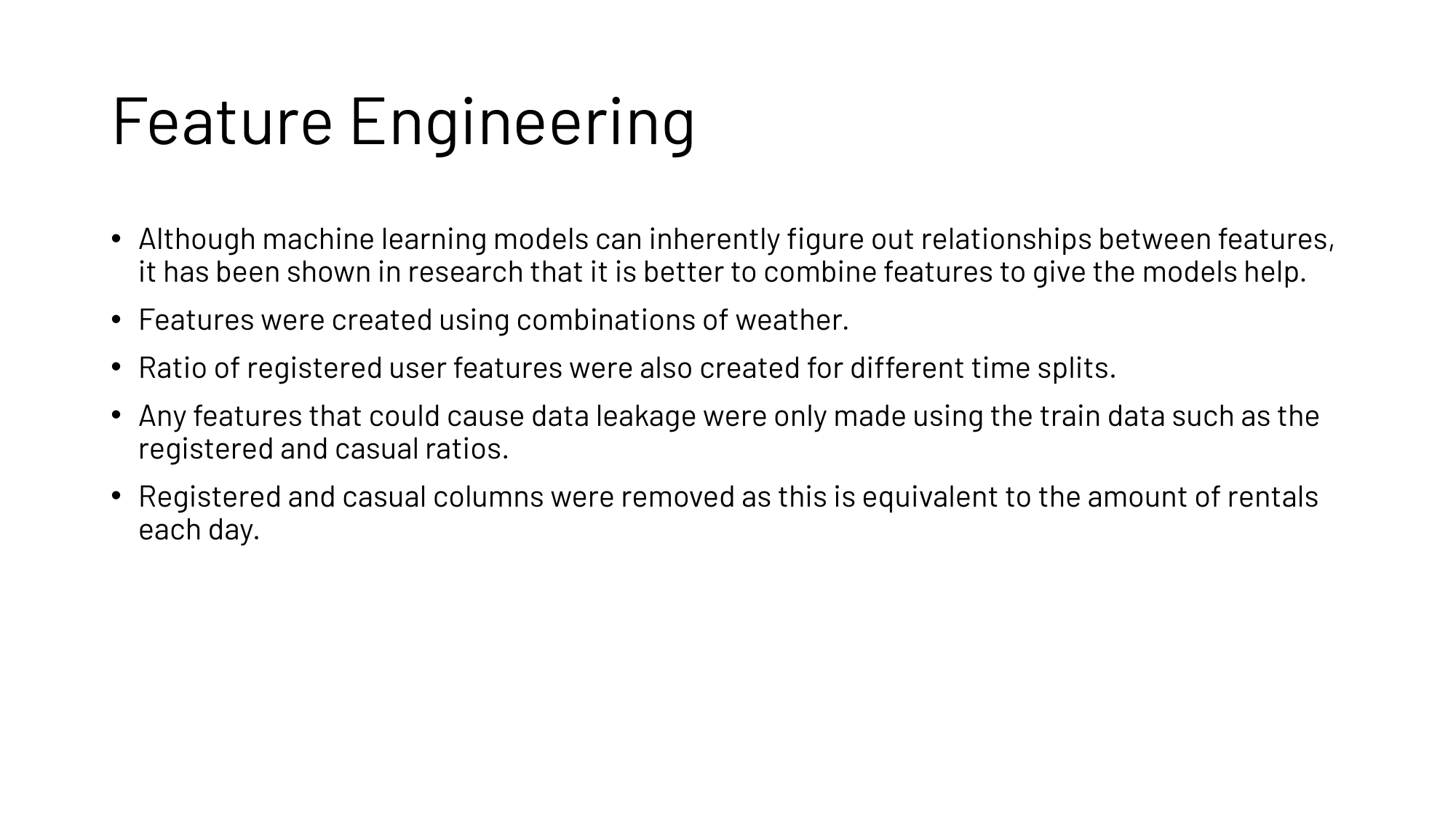

# Feature Engineering
Although machine learning models can inherently figure out relationships between features, it has been shown in research that it is better to combine features to give the models help.
Features were created using combinations of weather.
Ratio of registered user features were also created for different time splits.
Any features that could cause data leakage were only made using the train data such as the registered and casual ratios.
Registered and casual columns were removed as this is equivalent to the amount of rentals each day.